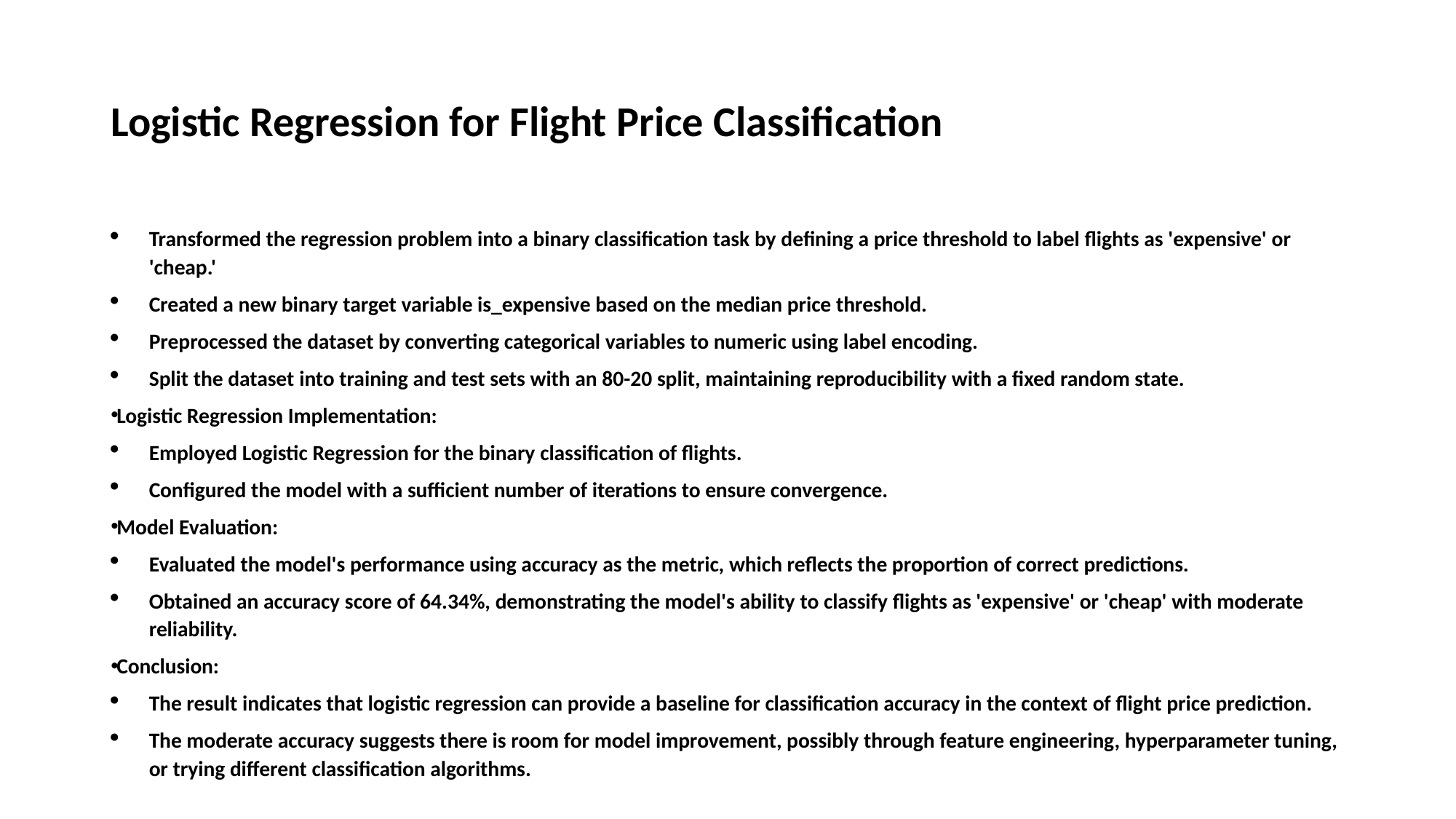

# Logistic Regression for Flight Price Classification
Transformed the regression problem into a binary classification task by defining a price threshold to label flights as 'expensive' or 'cheap.'
Created a new binary target variable is_expensive based on the median price threshold.
Preprocessed the dataset by converting categorical variables to numeric using label encoding.
Split the dataset into training and test sets with an 80-20 split, maintaining reproducibility with a fixed random state.
Logistic Regression Implementation:
Employed Logistic Regression for the binary classification of flights.
Configured the model with a sufficient number of iterations to ensure convergence.
Model Evaluation:
Evaluated the model's performance using accuracy as the metric, which reflects the proportion of correct predictions.
Obtained an accuracy score of 64.34%, demonstrating the model's ability to classify flights as 'expensive' or 'cheap' with moderate reliability.
Conclusion:
The result indicates that logistic regression can provide a baseline for classification accuracy in the context of flight price prediction.
The moderate accuracy suggests there is room for model improvement, possibly through feature engineering, hyperparameter tuning, or trying different classification algorithms.